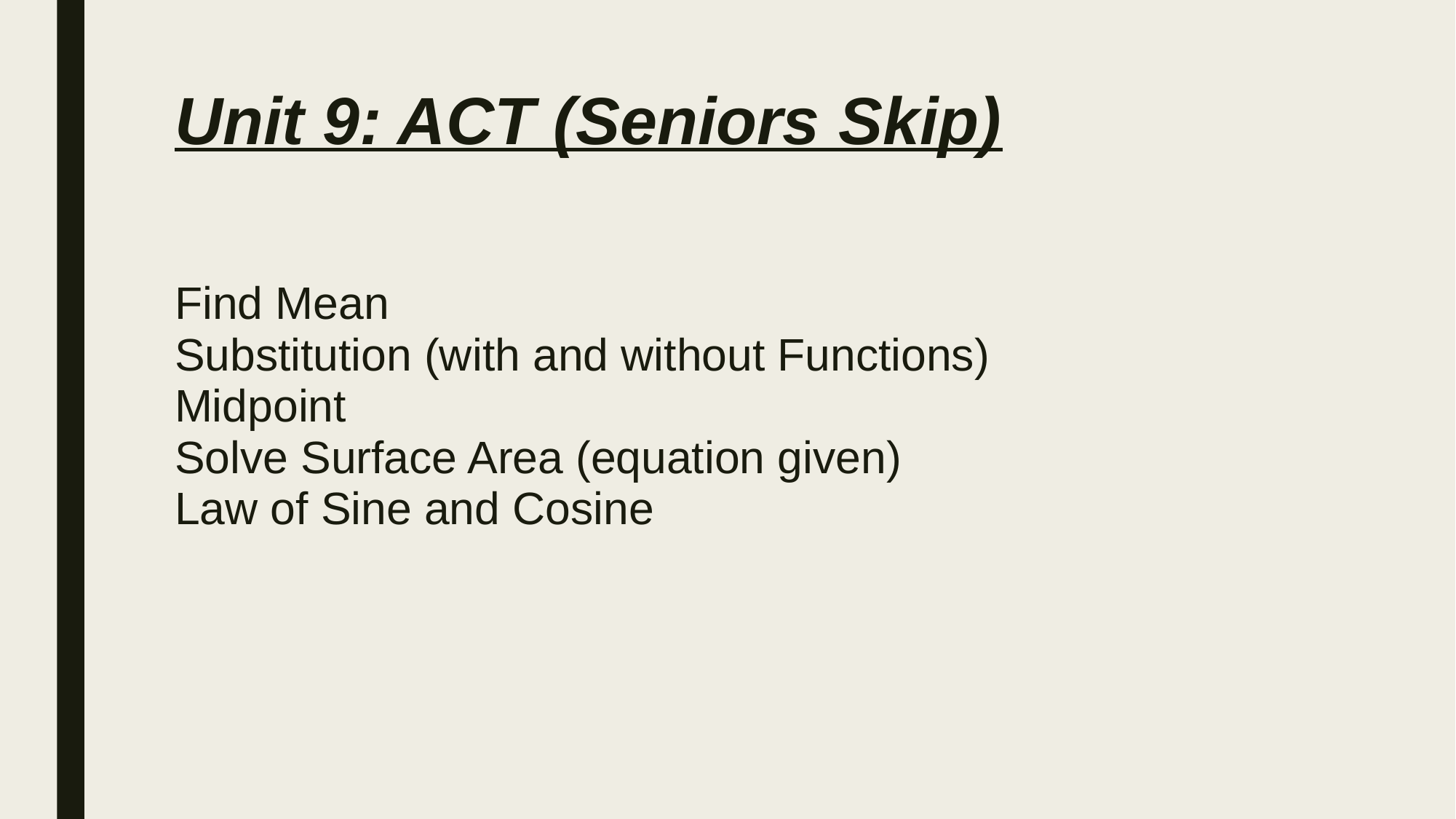

# Unit 9: ACT (Seniors Skip)
Find Mean
Substitution (with and without Functions)
Midpoint
Solve Surface Area (equation given)
Law of Sine and Cosine